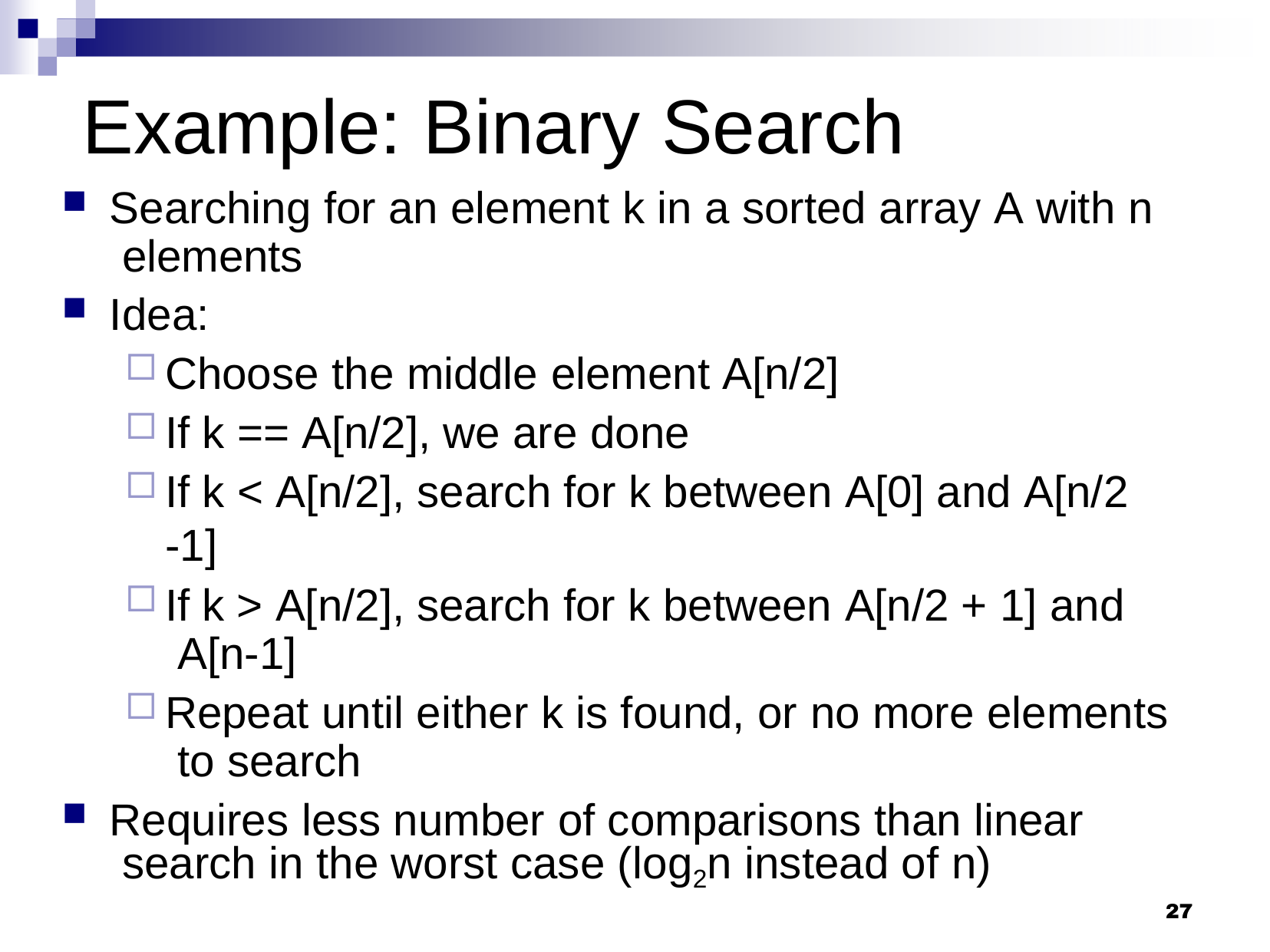

# Example: Binary Search
Searching for an element k in a sorted array A with n  elements
Idea:
Choose the middle element A[n/2]
If k == A[n/2], we are done
If k < A[n/2], search for k between A[0] and A[n/2 -1]
If k > A[n/2], search for k between A[n/2 + 1] and  A[n-1]
Repeat until either k is found, or no more elements  to search
Requires less number of comparisons than linear  search in the worst case (log2n instead of n)
27